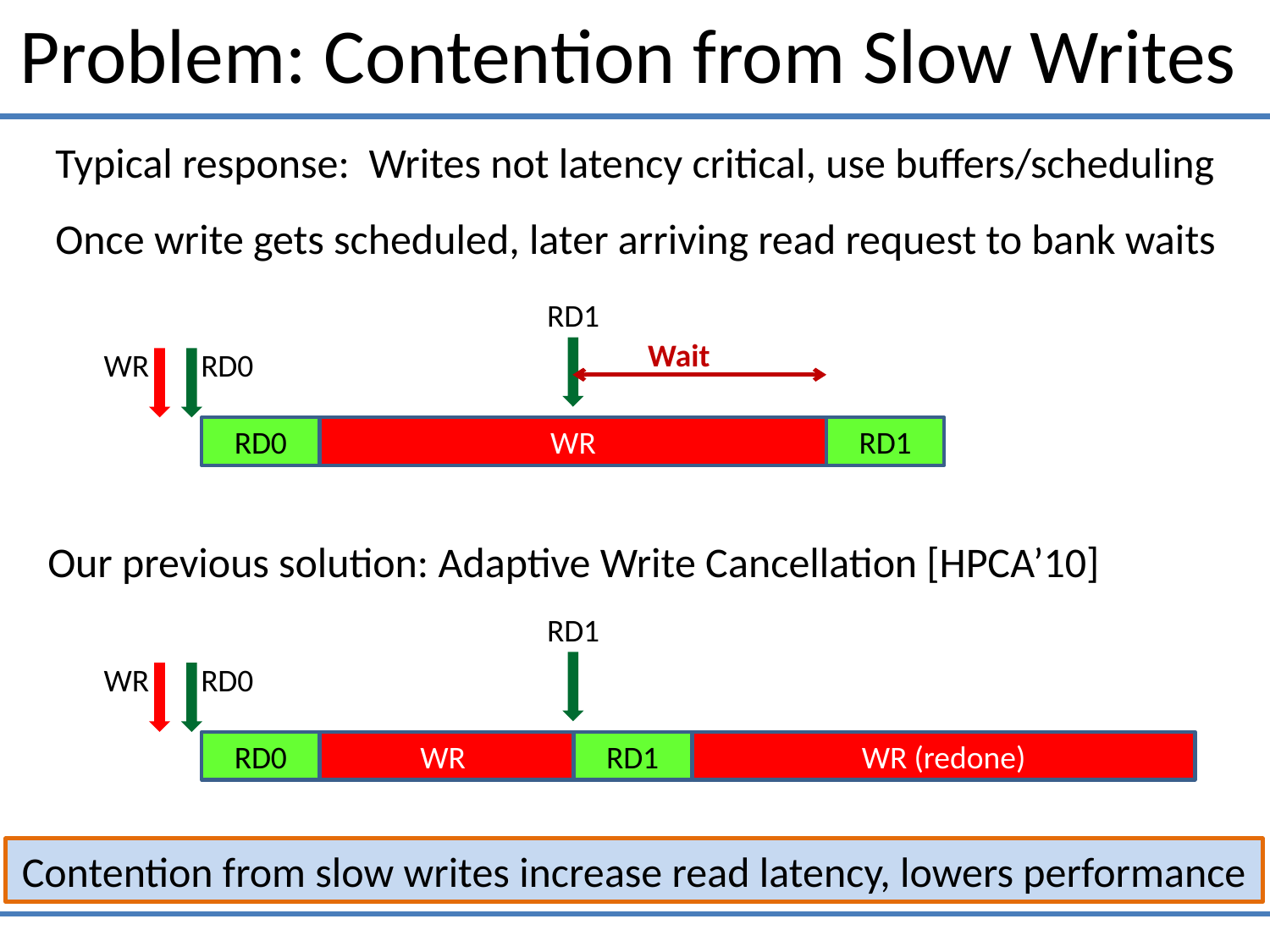

Problem: Contention from Slow Writes
Typical response:  Writes not latency critical, use buffers/scheduling

Once write gets scheduled, later arriving read request to bank waits
RD1

Wait
WR
RD0

RD0
WR
RD1
Our previous solution: Adaptive Write Cancellation [HPCA’10]
RD1

WR
RD0

RD0
WR
WR (redone)
RD1
Contention from slow writes increase read latency, lowers performance